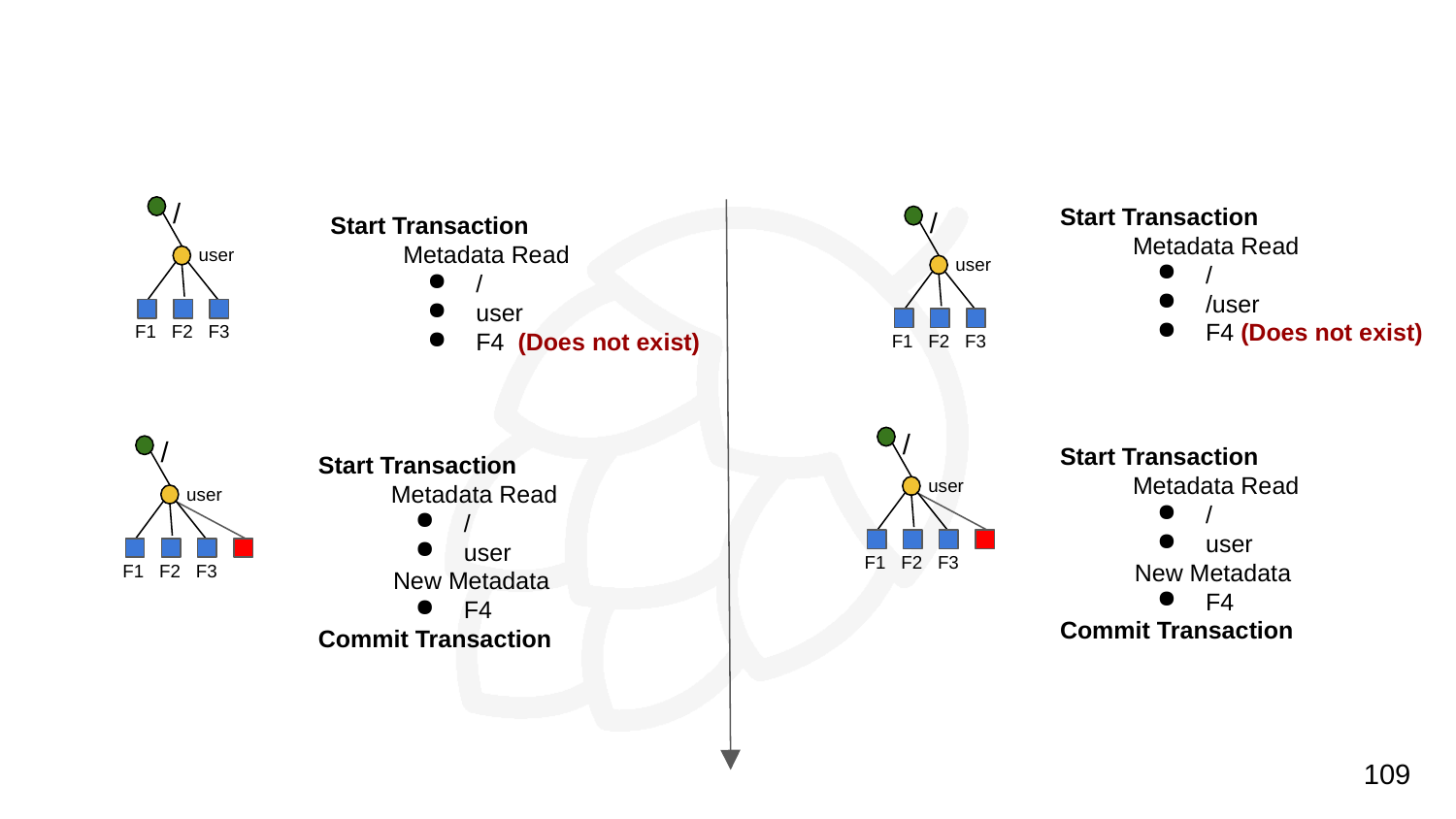

#
/
Start Transaction
Metadata Read
/
/user
F4 (Does not exist)
/
Start Transaction
Metadata Read
/
user
F4  (Does not exist)

user
user

F1   F2   F3

F1   F2   F3
/
/
Start Transaction
Metadata Read
/
user
           New Metadata
F4
Commit Transaction

Start Transaction
Metadata Read
/
user
           New Metadata
F4
Commit Transaction

user
user

F1   F2   F3

F1   F2   F3
109